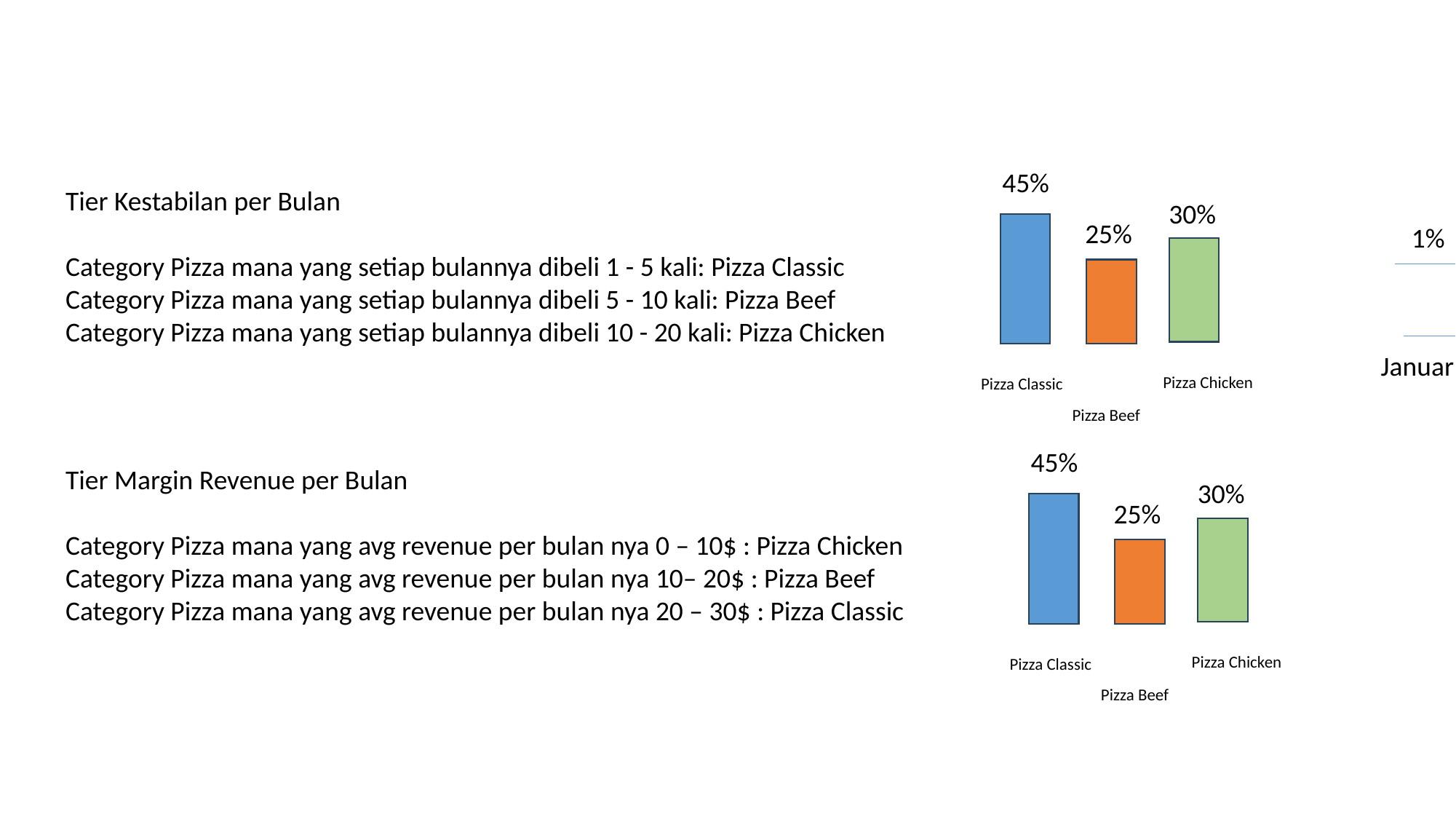

45%
30%
25%

Pizza Chicken
Pizza Classic
Pizza Beef
Tier Kestabilan per Bulan

Category Pizza mana yang setiap bulannya dibeli 1 - 5 kali: Pizza Classic
Category Pizza mana yang setiap bulannya dibeli 5 - 10 kali: Pizza Beef
Category Pizza mana yang setiap bulannya dibeli 10 - 20 kali: Pizza Chicken

1%
1%
1%
Januari
Maret
Februari
45%
30%
25%

Pizza Chicken
Pizza Classic
Pizza Beef
Tier Margin Revenue per Bulan

Category Pizza mana yang avg revenue per bulan nya 0 – 10$ : Pizza Chicken
Category Pizza mana yang avg revenue per bulan nya 10– 20$ : Pizza Beef
Category Pizza mana yang avg revenue per bulan nya 20 – 30$ : Pizza Classic